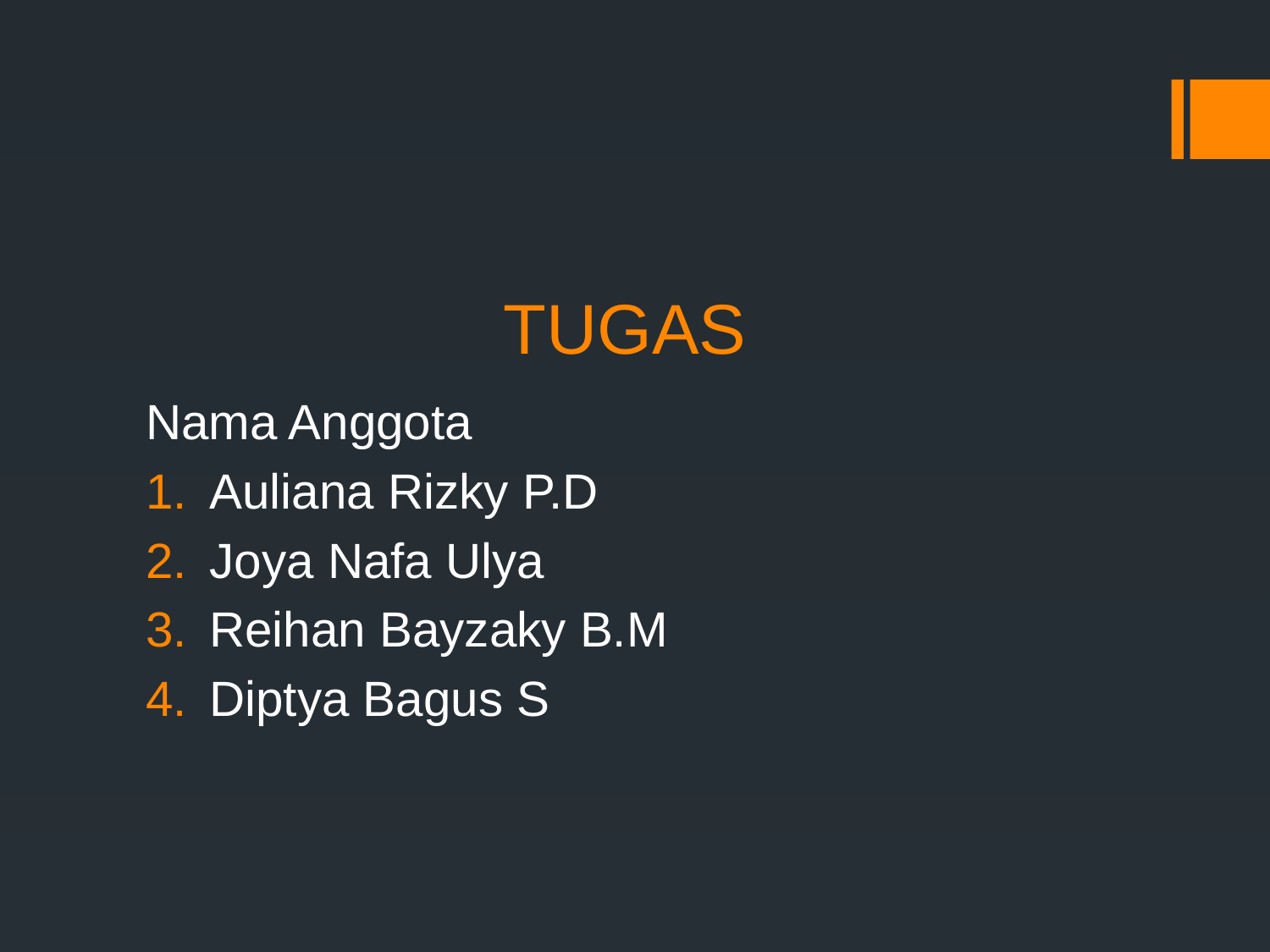

# TUGAS
Nama Anggota
Auliana Rizky P.D
Joya Nafa Ulya
Reihan Bayzaky B.M
Diptya Bagus S